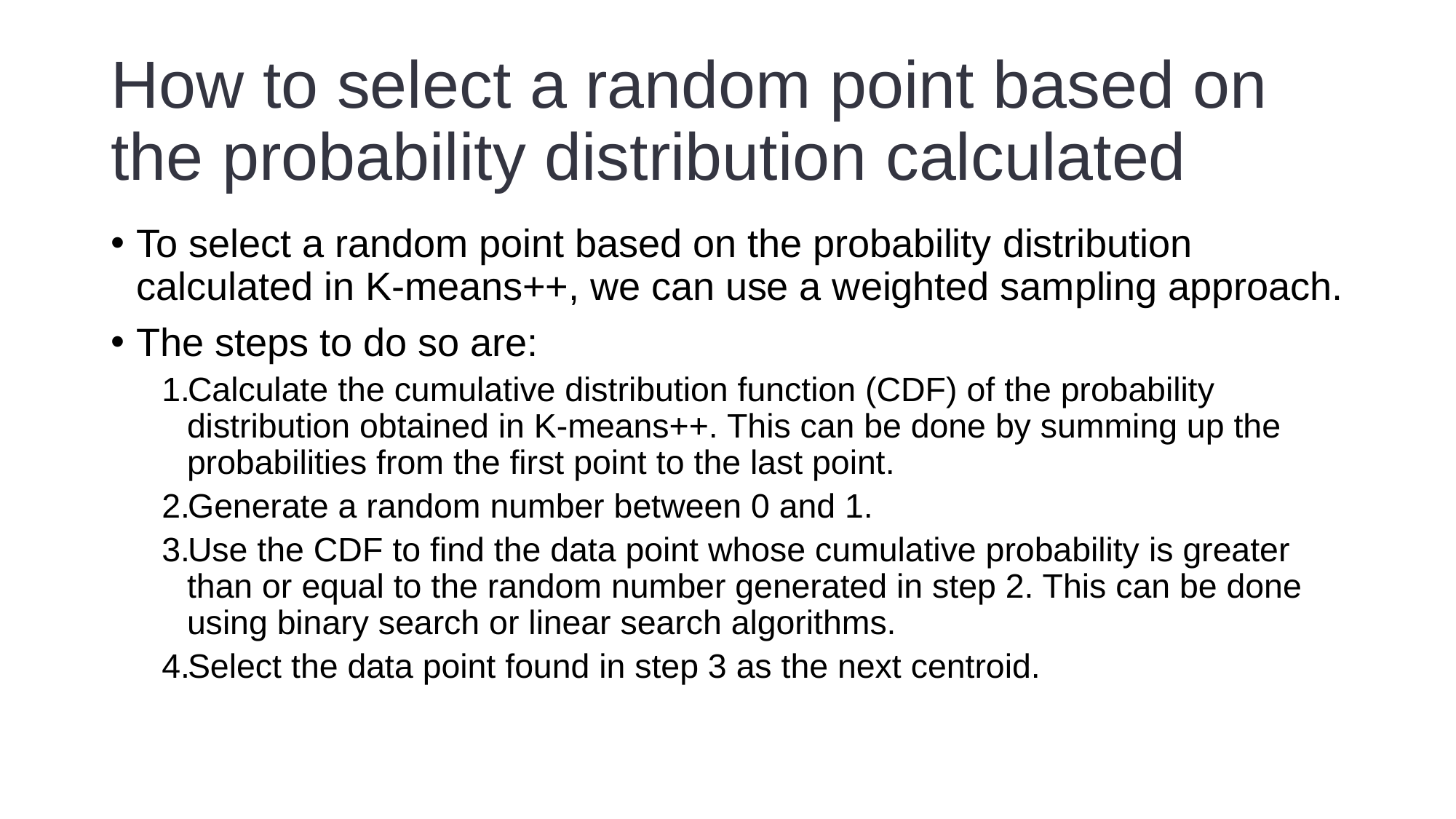

# How to select a random point based on the probability distribution calculated
To select a random point based on the probability distribution calculated in K-means++, we can use a weighted sampling approach.
The steps to do so are:
Calculate the cumulative distribution function (CDF) of the probability distribution obtained in K-means++. This can be done by summing up the probabilities from the first point to the last point.
Generate a random number between 0 and 1.
Use the CDF to find the data point whose cumulative probability is greater than or equal to the random number generated in step 2. This can be done using binary search or linear search algorithms.
Select the data point found in step 3 as the next centroid.